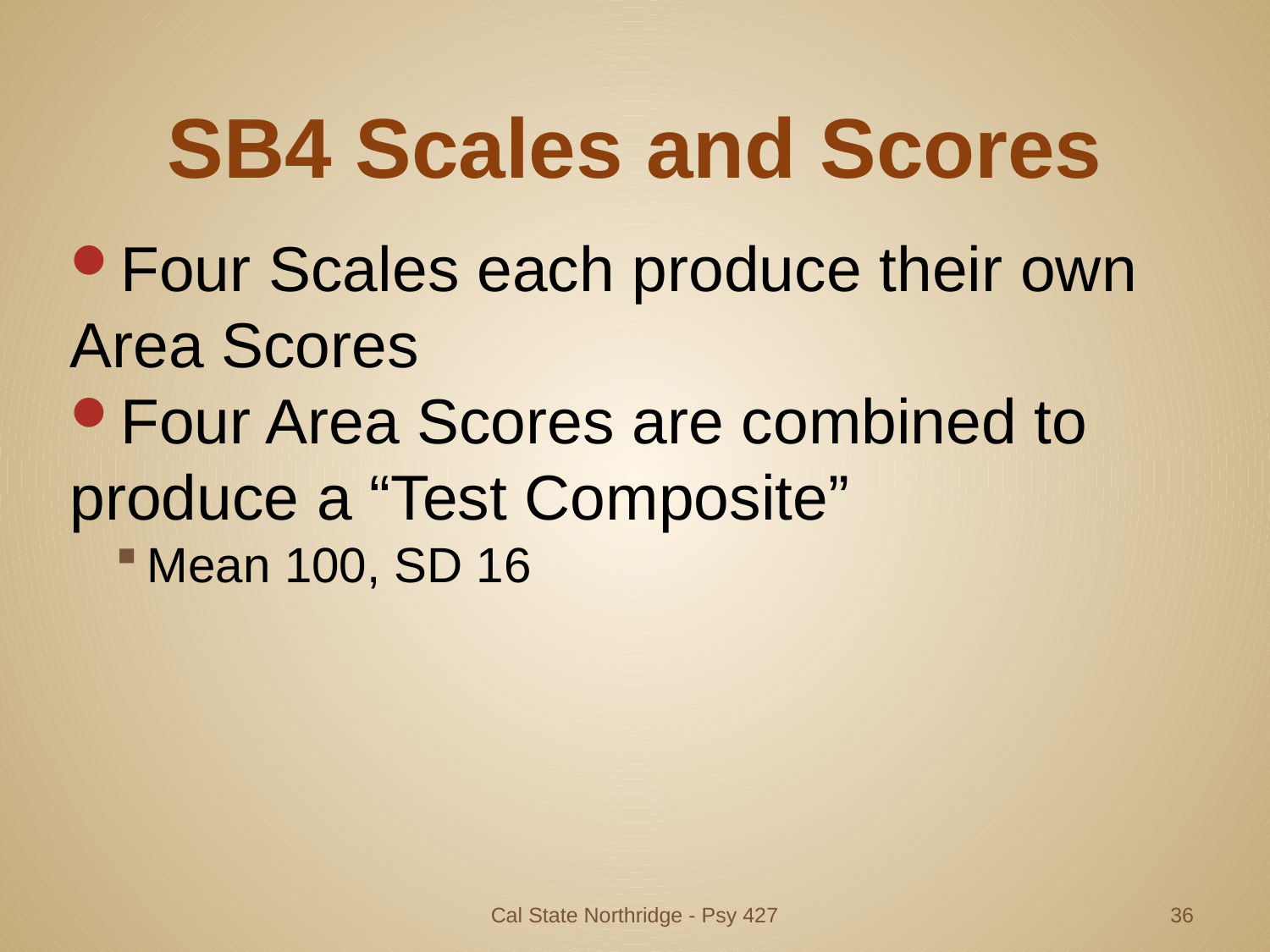

# SB4 Scales and Scores
Four Scales each produce their own Area Scores
Four Area Scores are combined to produce a “Test Composite”
Mean 100, SD 16
Cal State Northridge - Psy 427
36